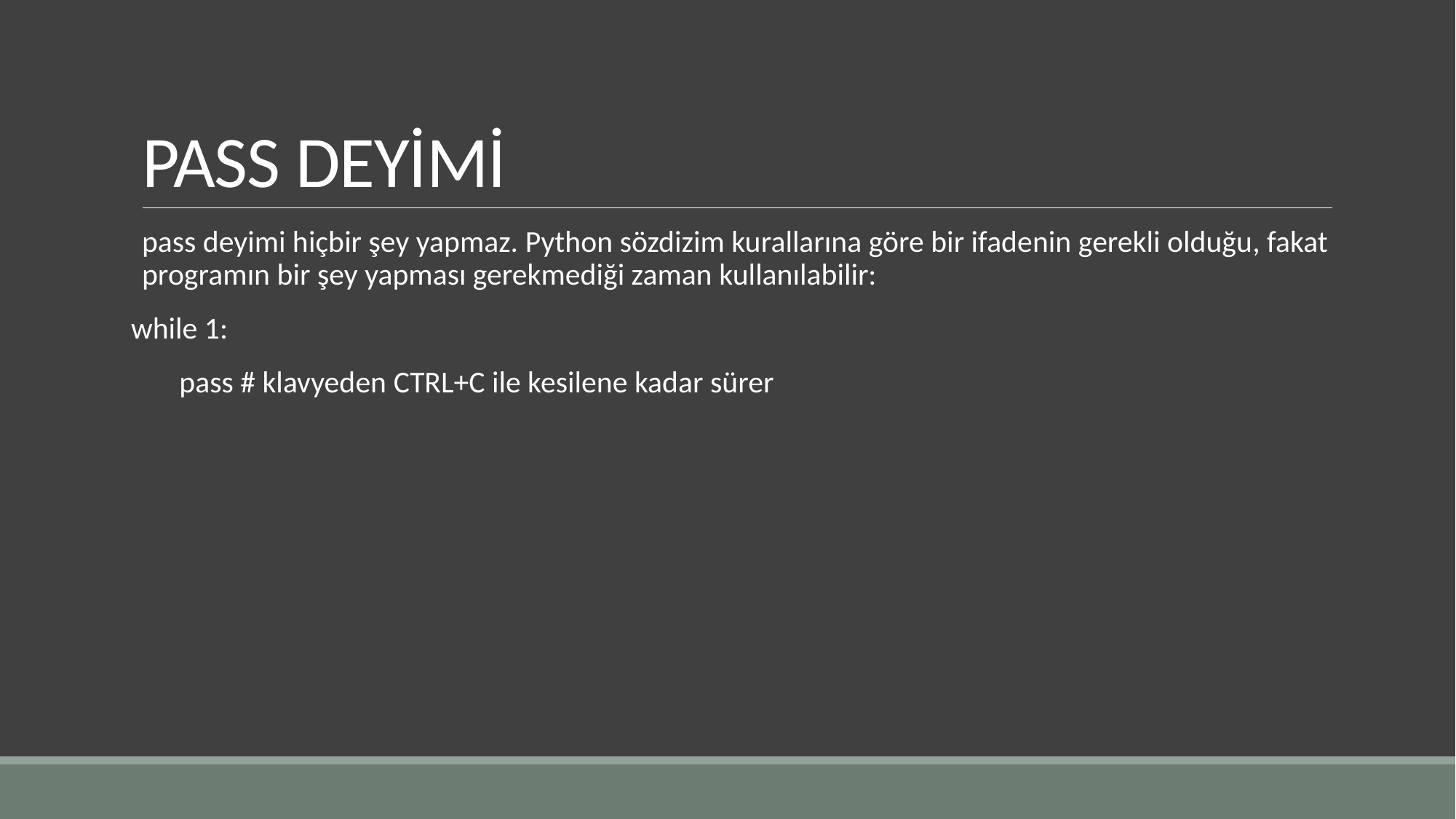

# PASS DEYİMİ
pass deyimi hiçbir şey yapmaz. Python sözdizim kurallarına göre bir ifadenin gerekli olduğu, fakat programın bir şey yapması gerekmediği zaman kullanılabilir:
while 1:
       pass # klavyeden CTRL+C ile kesilene kadar sürer